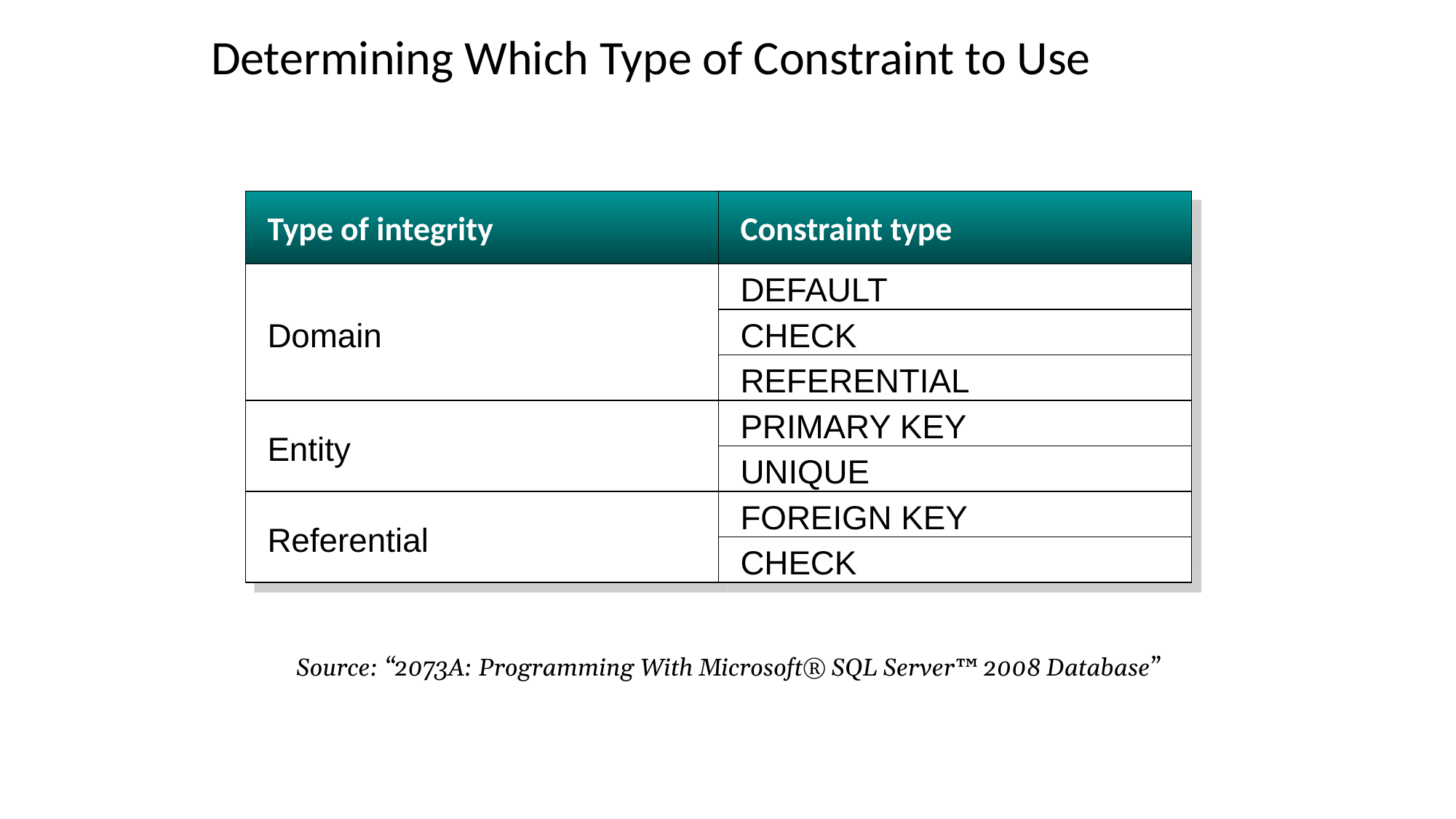

Determining Which Type of Constraint to Use
Type of integrity
Constraint type
Domain
DEFAULT
CHECK
REFERENTIAL
Entity
PRIMARY KEY
UNIQUE
Referential
FOREIGN KEY
CHECK
Source: “2073A: Programming With Microsoft® SQL Server™ 2008 Database”